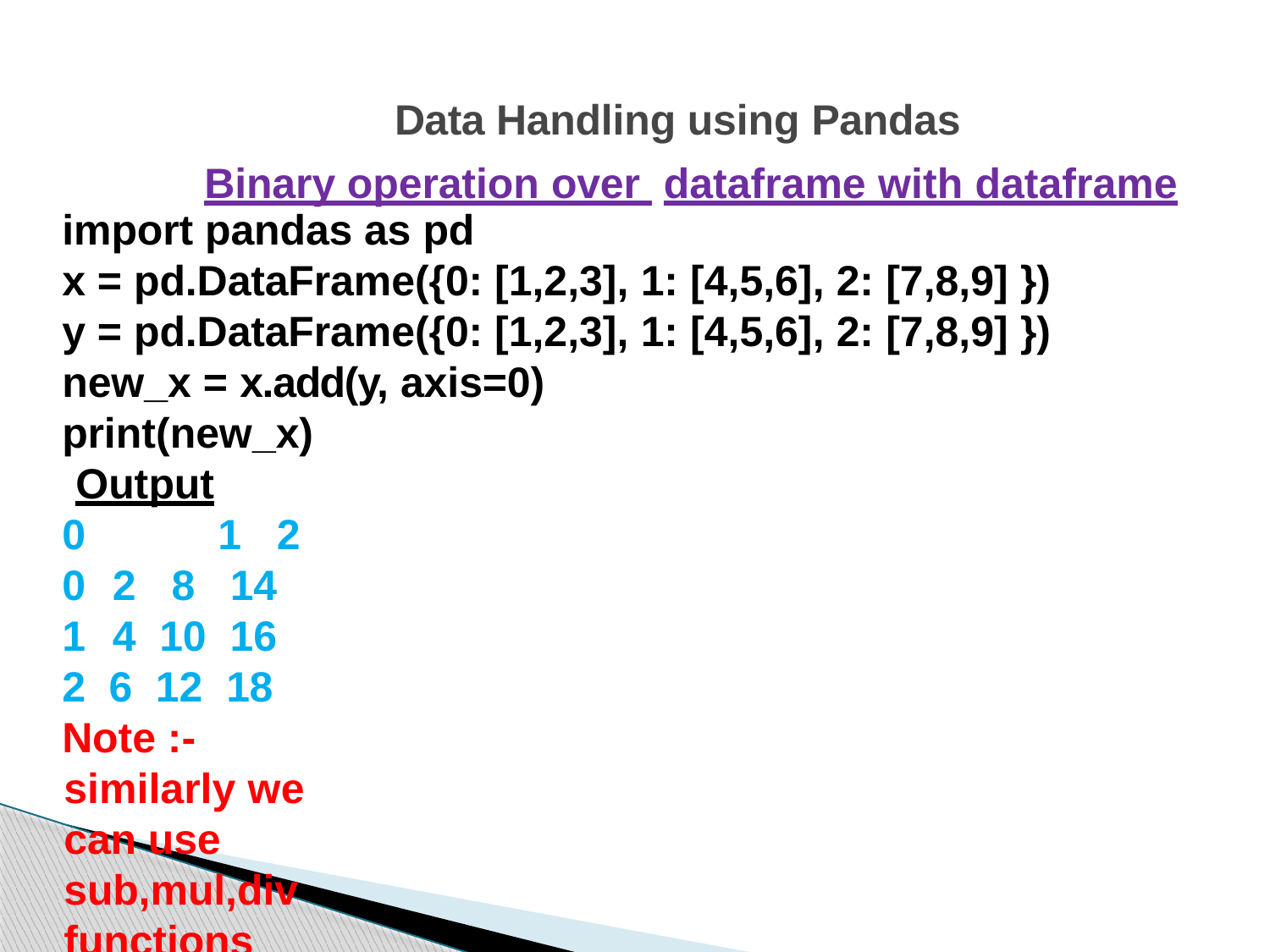

Binary operation over  dataframe with dataframe
import pandas as pd
x = pd.DataFrame({0: [1,2,3], 1: [4,5,6], 2: [7,8,9] })
y = pd.DataFrame({0: [1,2,3], 1: [4,5,6], 2: [7,8,9] })
new_x = x.add(y, axis=0)
print(new_x)  Output
0	1	2
0	2	8	 14
1	4	10	16
2  6  12  18
Note :- similarly we can use sub,mul,div functions
# Data Handling using Pandas